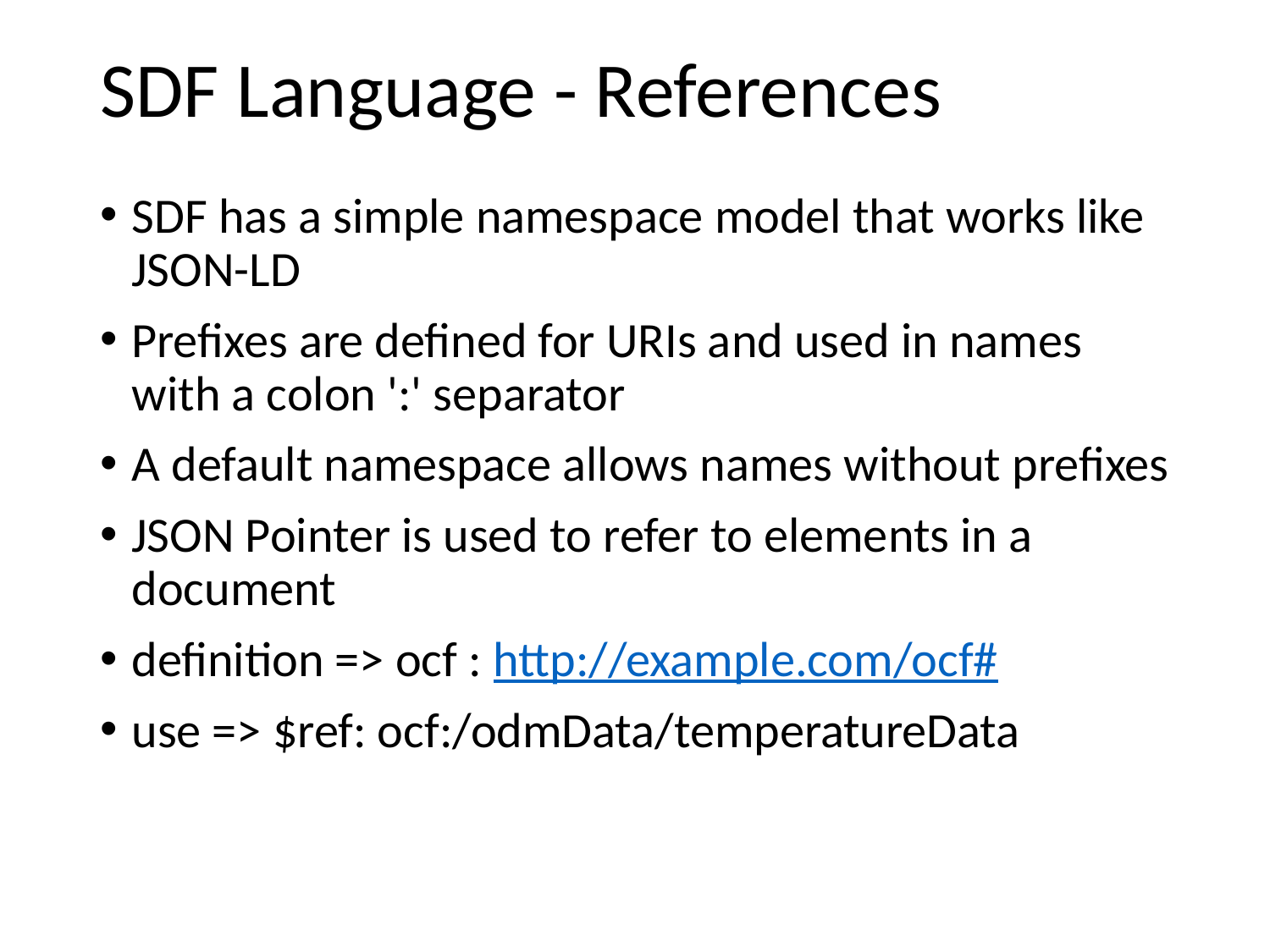

# SDF Language - References
SDF has a simple namespace model that works like JSON-LD
Prefixes are defined for URIs and used in names with a colon ':' separator
A default namespace allows names without prefixes
JSON Pointer is used to refer to elements in a document
definition => ocf : http://example.com/ocf#
use => $ref: ocf:/odmData/temperatureData